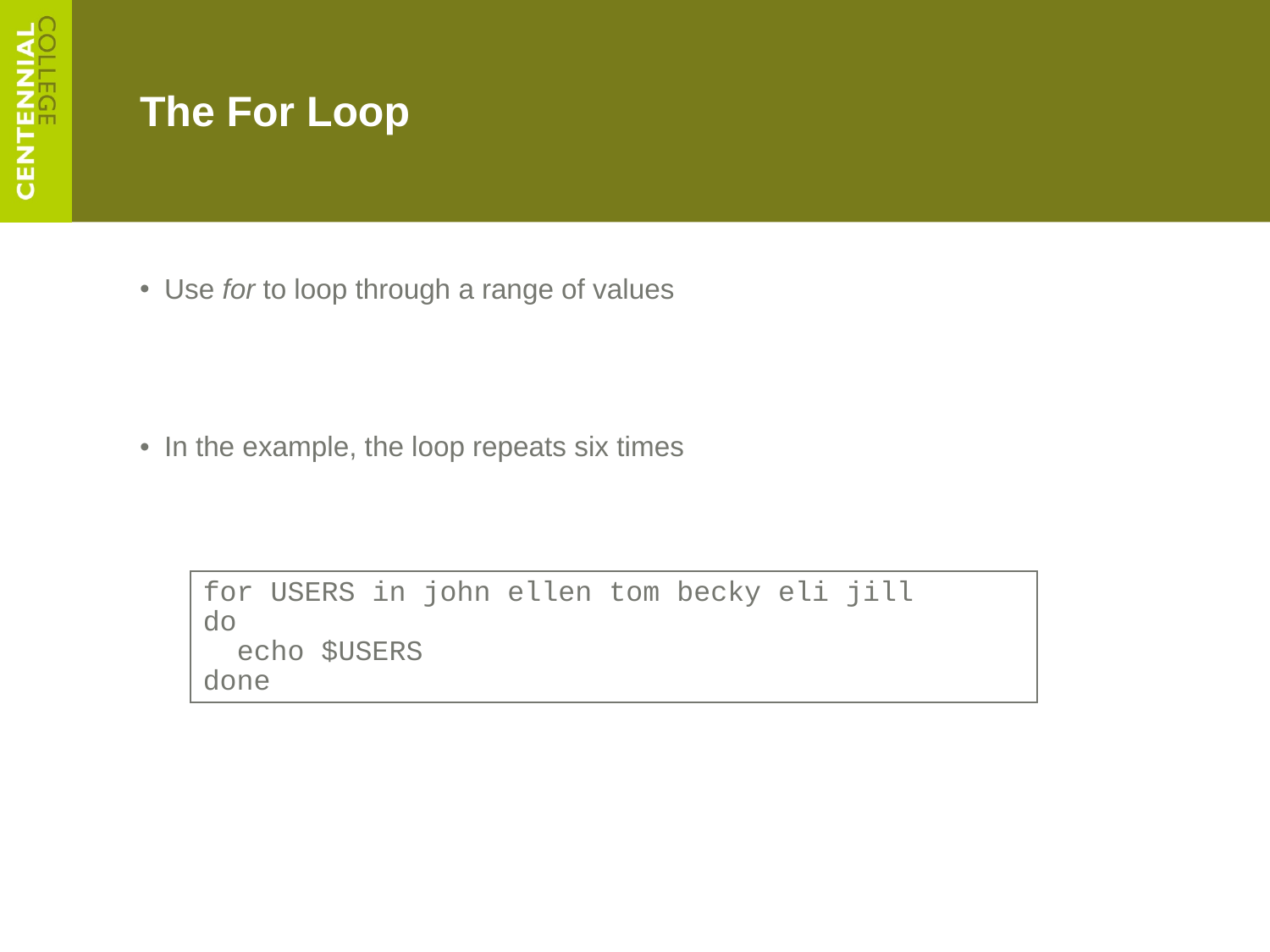

# The For Loop
Use for to loop through a range of values

In the example, the loop repeats six times

for USERS in john ellen tom becky eli jill
do
  echo $USERS
done
A Guide to Unix Using Linux, Fourth Edition
34